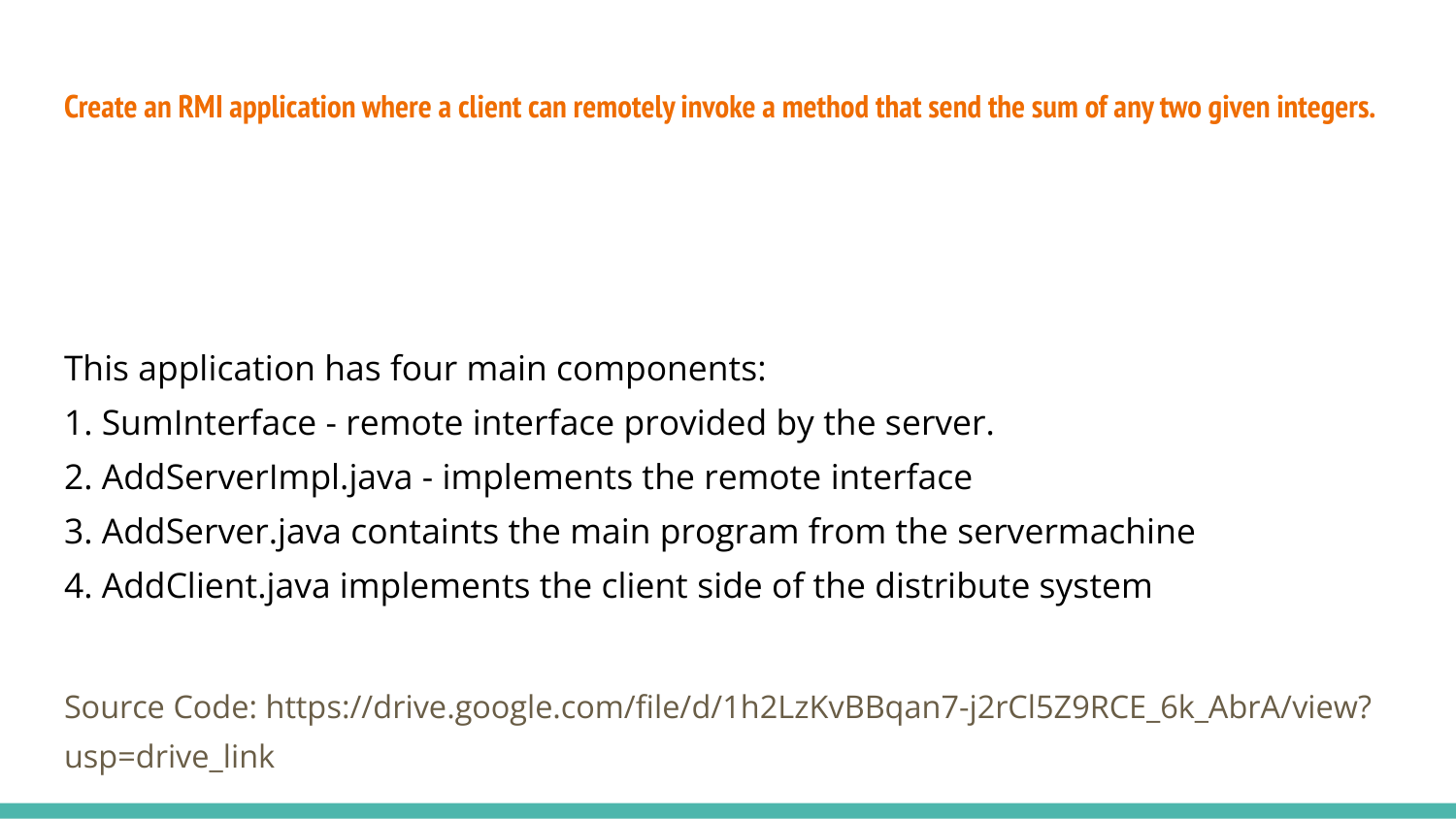

# Create an RMI application where a client can remotely invoke a method that send the sum of any two given integers.
This application has four main components:
1. SumInterface - remote interface provided by the server.
2. AddServerImpl.java - implements the remote interface
3. AddServer.java containts the main program from the servermachine
4. AddClient.java implements the client side of the distribute system

Source Code: https://drive.google.com/file/d/1h2LzKvBBqan7-j2rCl5Z9RCE_6k_AbrA/view?usp=drive_link